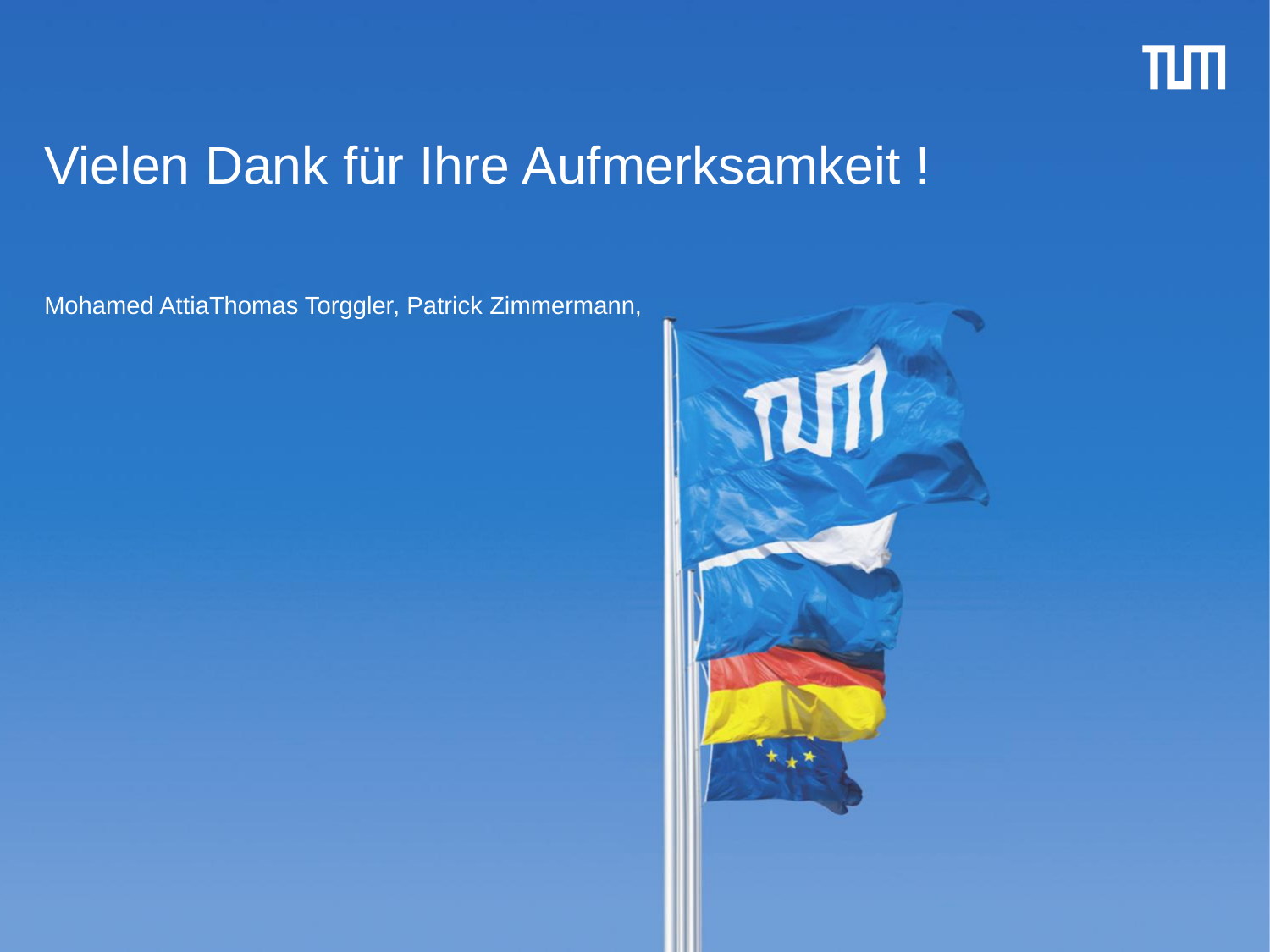

# Vielen Dank für Ihre Aufmerksamkeit !
Mohamed AttiaThomas Torggler, Patrick Zimmermann,